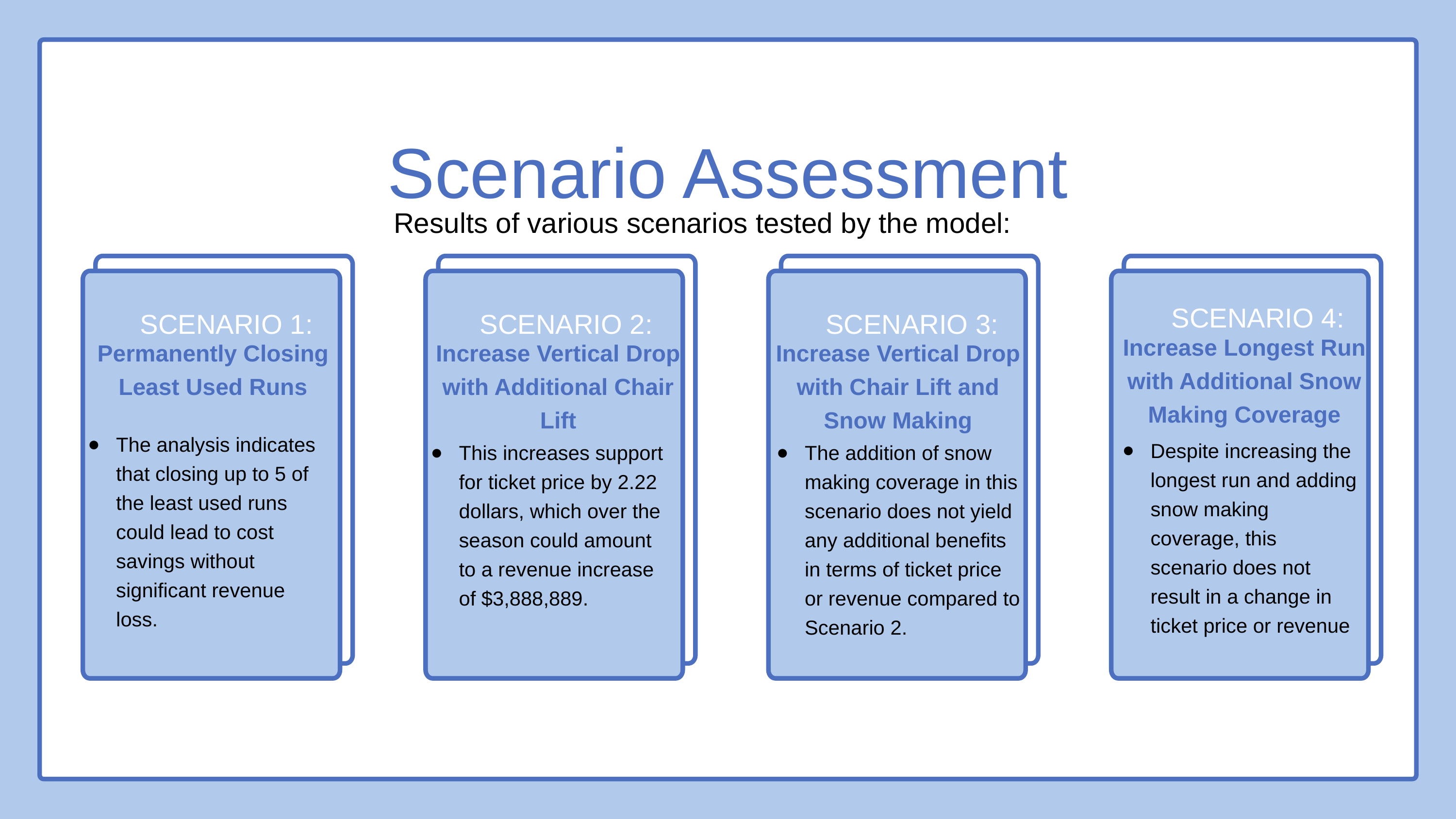

Scenario Assessment
Results of various scenarios tested by the model:

SCENARIO 4:
SCENARIO 1:
SCENARIO 2:
SCENARIO 3:
Increase Longest Run with Additional Snow Making Coverage
Permanently Closing Least Used Runs
Increase Vertical Drop with Additional Chair Lift
Increase Vertical Drop with Chair Lift and Snow Making
The analysis indicates that closing up to 5 of the least used runs could lead to cost savings without significant revenue loss.
Despite increasing the longest run and adding snow making coverage, this scenario does not result in a change in ticket price or revenue
This increases support for ticket price by 2.22 dollars, which over the season could amount to a revenue increase of $3,888,889.
The addition of snow making coverage in this scenario does not yield any additional benefits in terms of ticket price or revenue compared to Scenario 2.